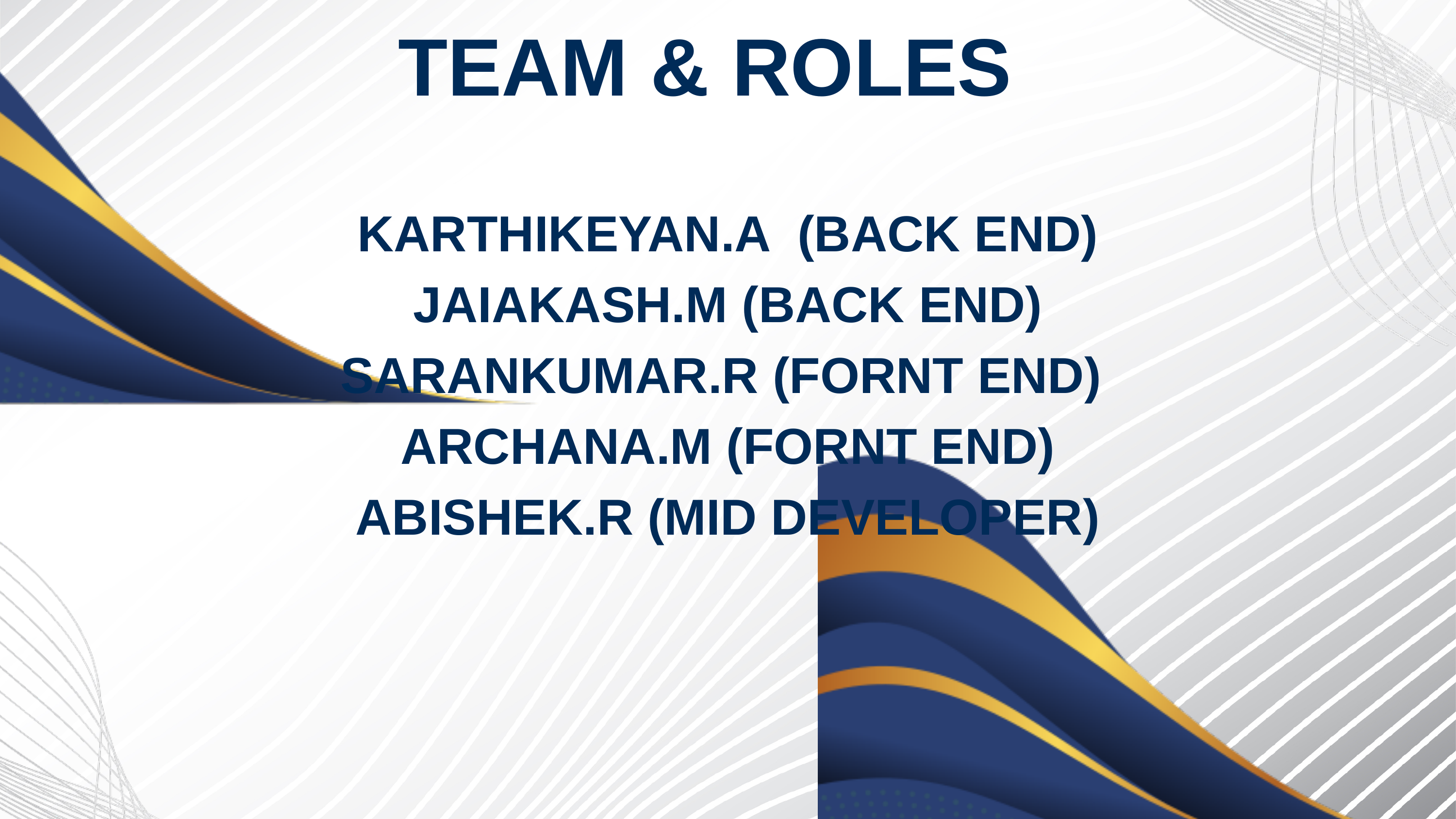

TEAM & ROLES

KARTHIKEYAN.A  (BACK END)
JAIAKASH.M (BACK END)
SARANKUMAR.R (FORNT END)
ARCHANA.M (FORNT END)
ABISHEK.R (MID DEVELOPER)